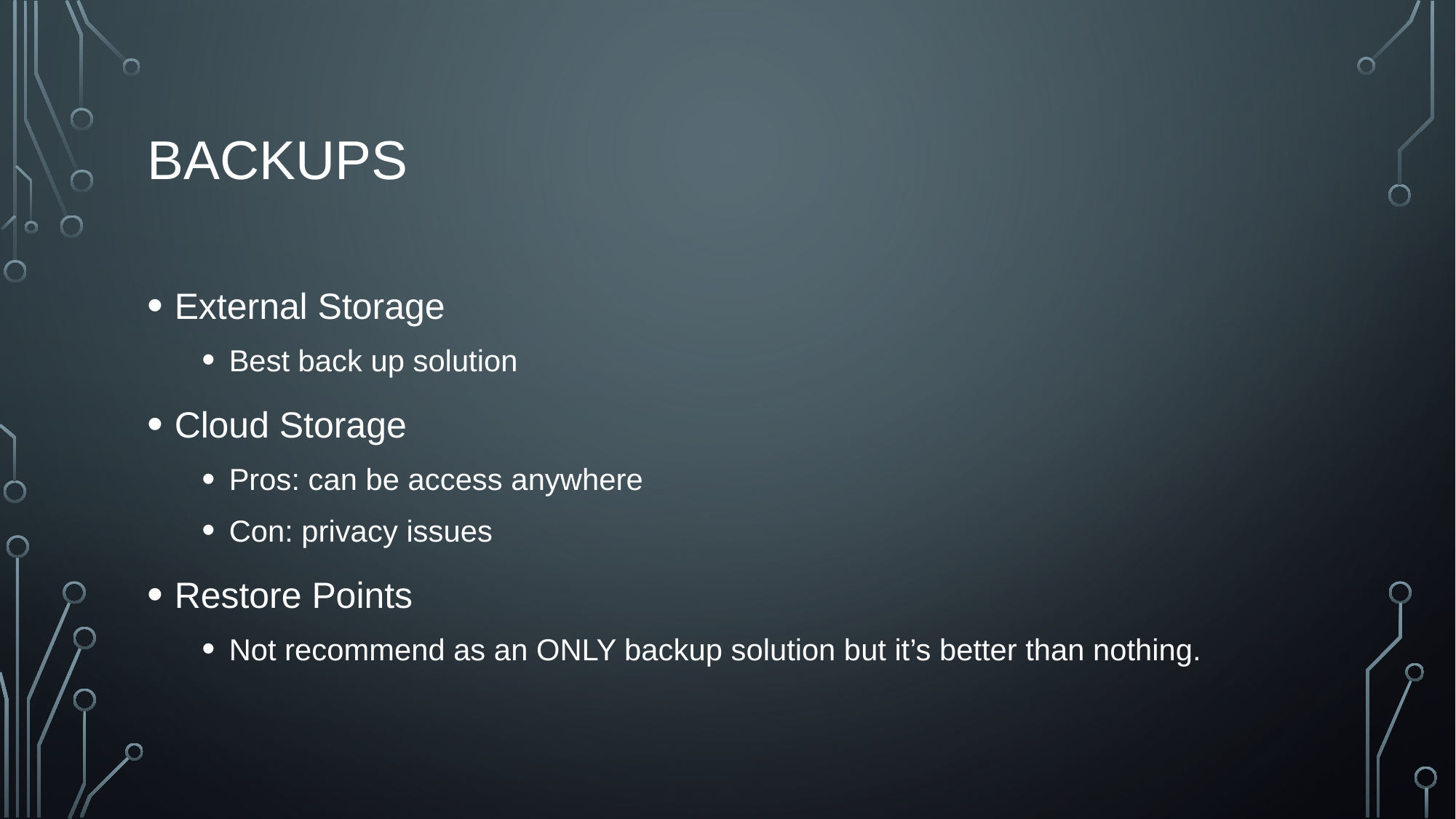

# BACKUPS
External Storage
Best back up solution
Cloud Storage
Pros: can be access anywhere
Con: privacy issues
Restore Points
Not recommend as an ONLY backup solution but it’s better than nothing.